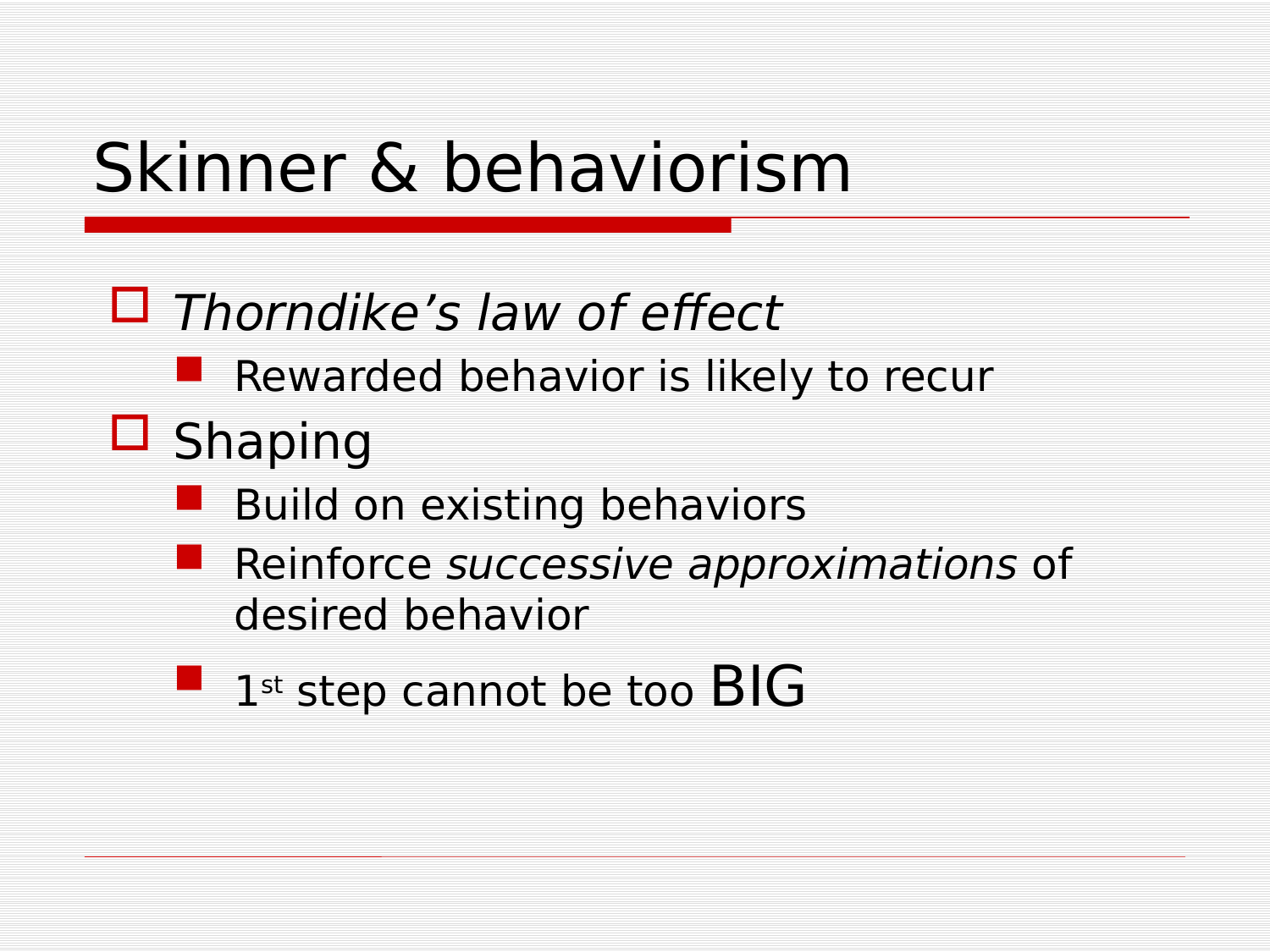

# Skinner & behaviorism
Thorndike’s law of effect
Rewarded behavior is likely to recur
Shaping
Build on existing behaviors
Reinforce successive approximations of desired behavior
1st step cannot be too BIG